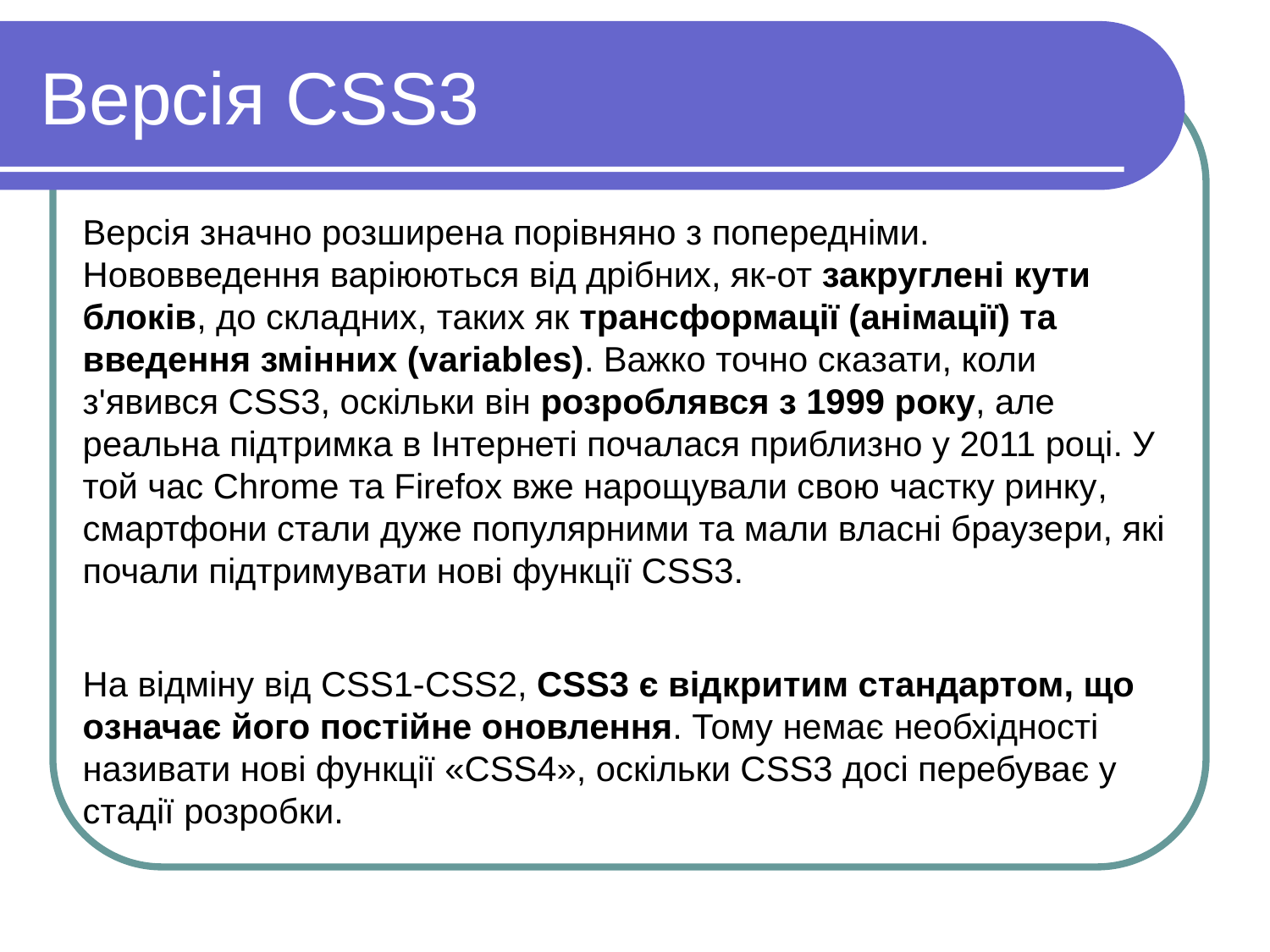

Версiя CSS3
Версія значно розширена порівняно з попередніми. Нововведення варіюються від дрібних, як-от закруглені кути блоків, до складних, таких як трансформації (анімації) та введення змінних (variables). Важко точно сказати, коли з'явився CSS3, оскільки він розроблявся з 1999 року, але реальна підтримка в Інтернеті почалася приблизно у 2011 році. У той час Chrome та Firefox вже нарощували свою частку ринку, смартфони стали дуже популярними та мали власні браузери, які почали підтримувати нові функції CSS3.

На відміну від CSS1-CSS2, CSS3 є відкритим стандартом, що означає його постійне оновлення. Тому немає необхідності називати нові функції «CSS4», оскільки CSS3 досі перебуває у стадії розробки.